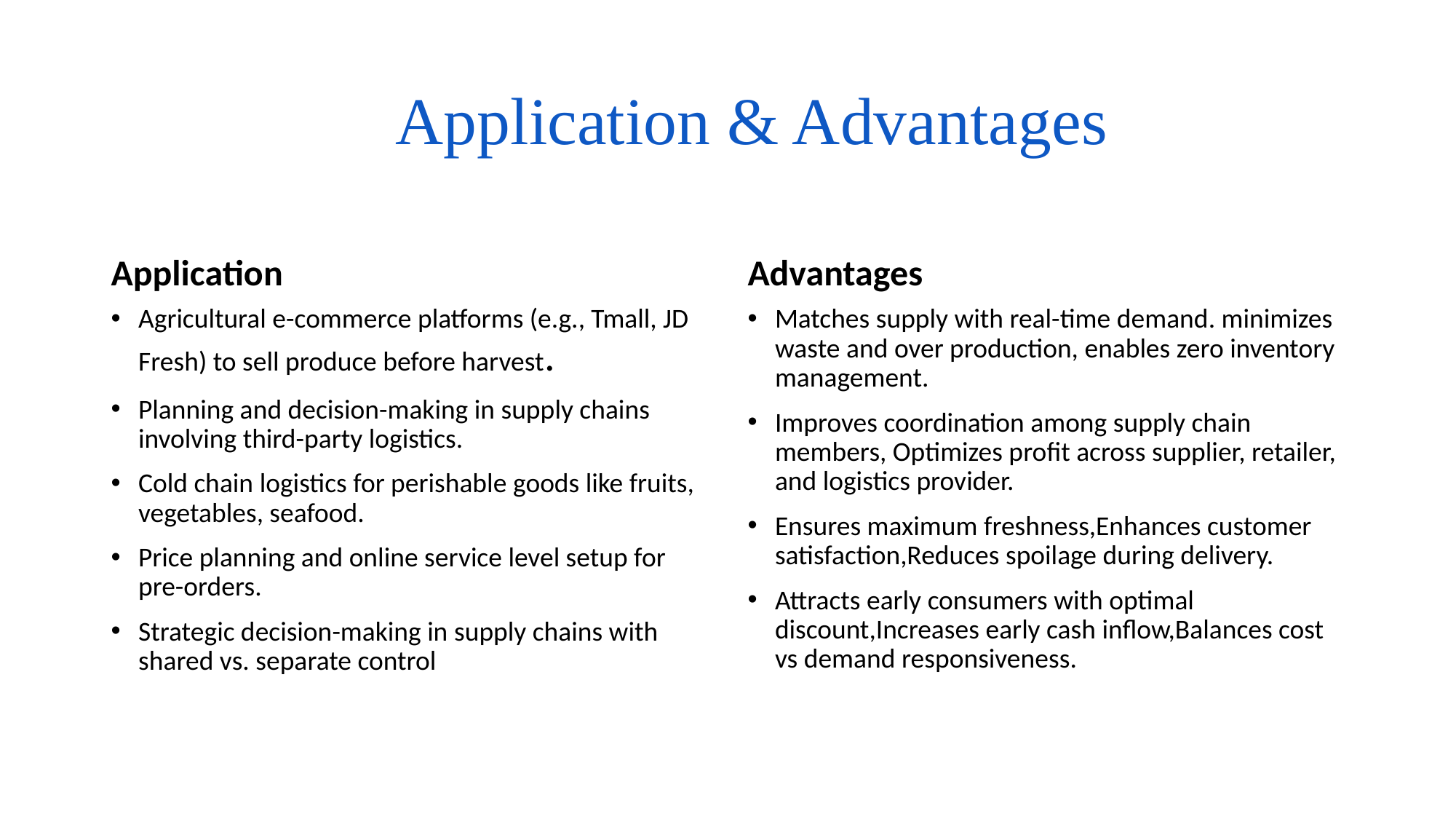

# Application & Advantages
Application
Advantages
Agricultural e-commerce platforms (e.g., Tmall, JD Fresh) to sell produce before harvest.
Planning and decision-making in supply chains involving third-party logistics.
Cold chain logistics for perishable goods like fruits, vegetables, seafood.
Price planning and online service level setup for pre-orders.
Strategic decision-making in supply chains with shared vs. separate control
Matches supply with real-time demand. minimizes waste and over production, enables zero inventory management.
Improves coordination among supply chain members, Optimizes profit across supplier, retailer, and logistics provider.
Ensures maximum freshness,Enhances customer satisfaction,Reduces spoilage during delivery.
Attracts early consumers with optimal discount,Increases early cash inflow,Balances cost vs demand responsiveness.